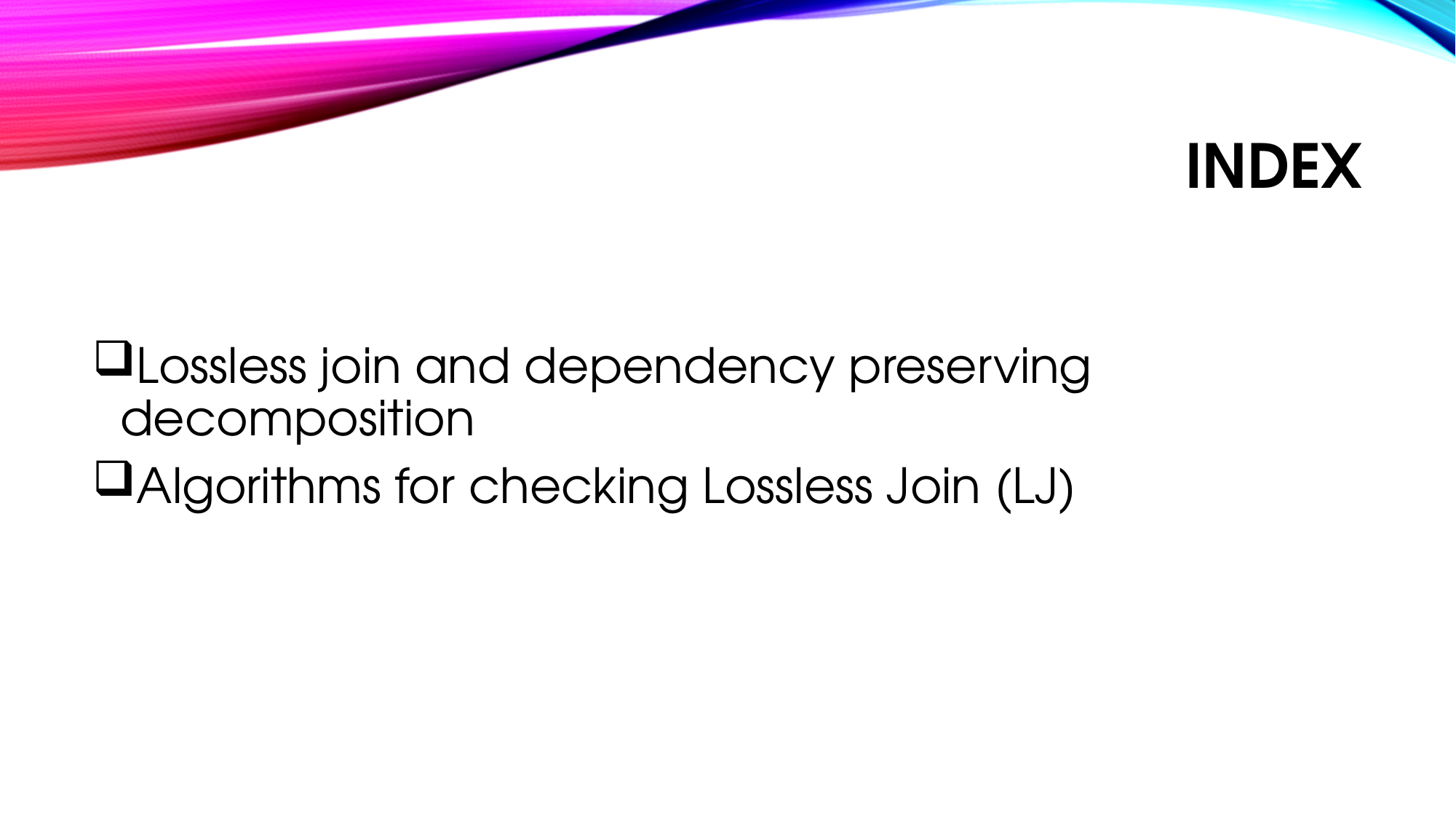

# index

Lossless join and dependency preserving decomposition
Algorithms for checking Lossless Join (LJ)